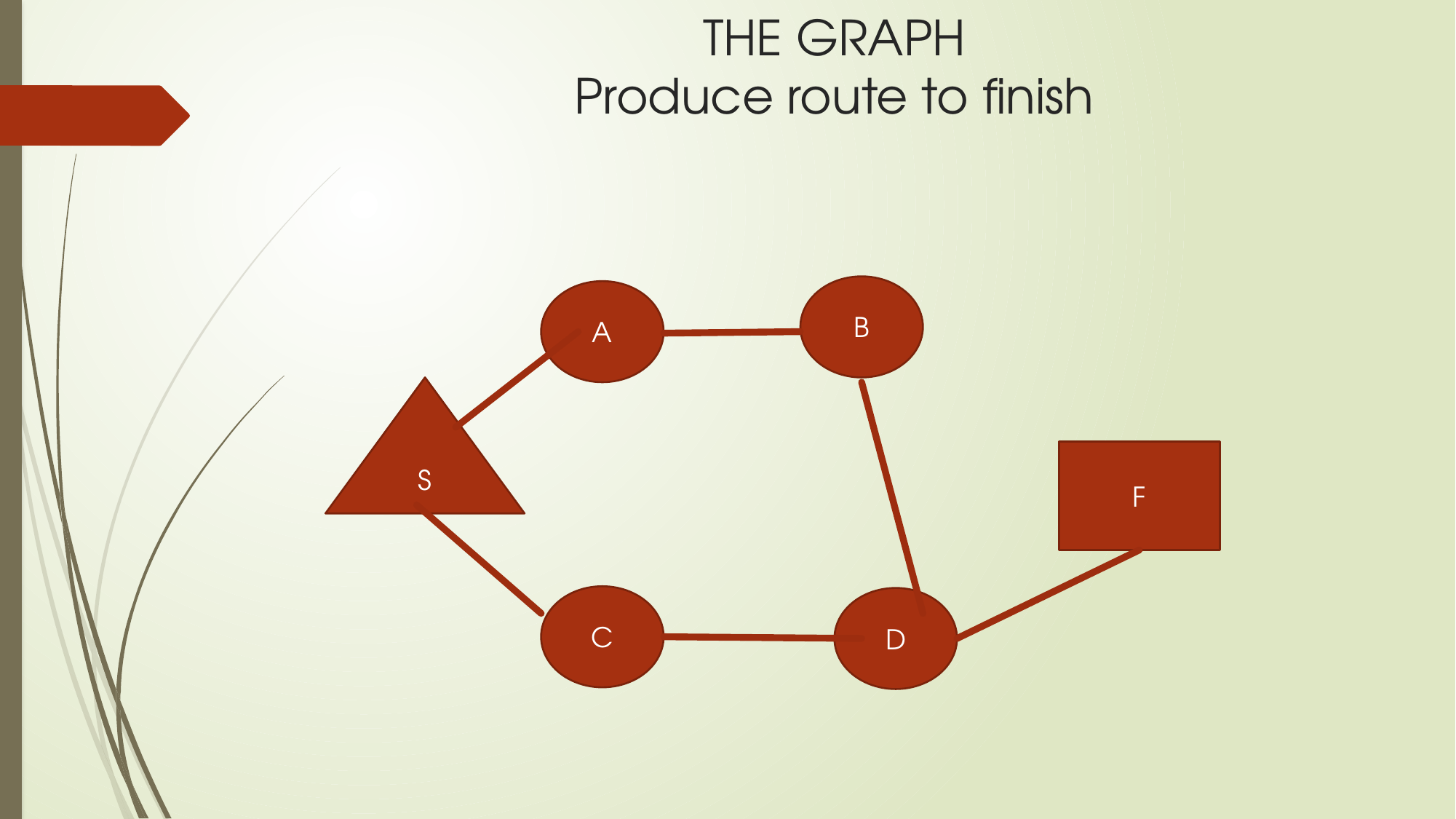

# THE GRAPH Produce route to finish

B
A
S
F
C
D